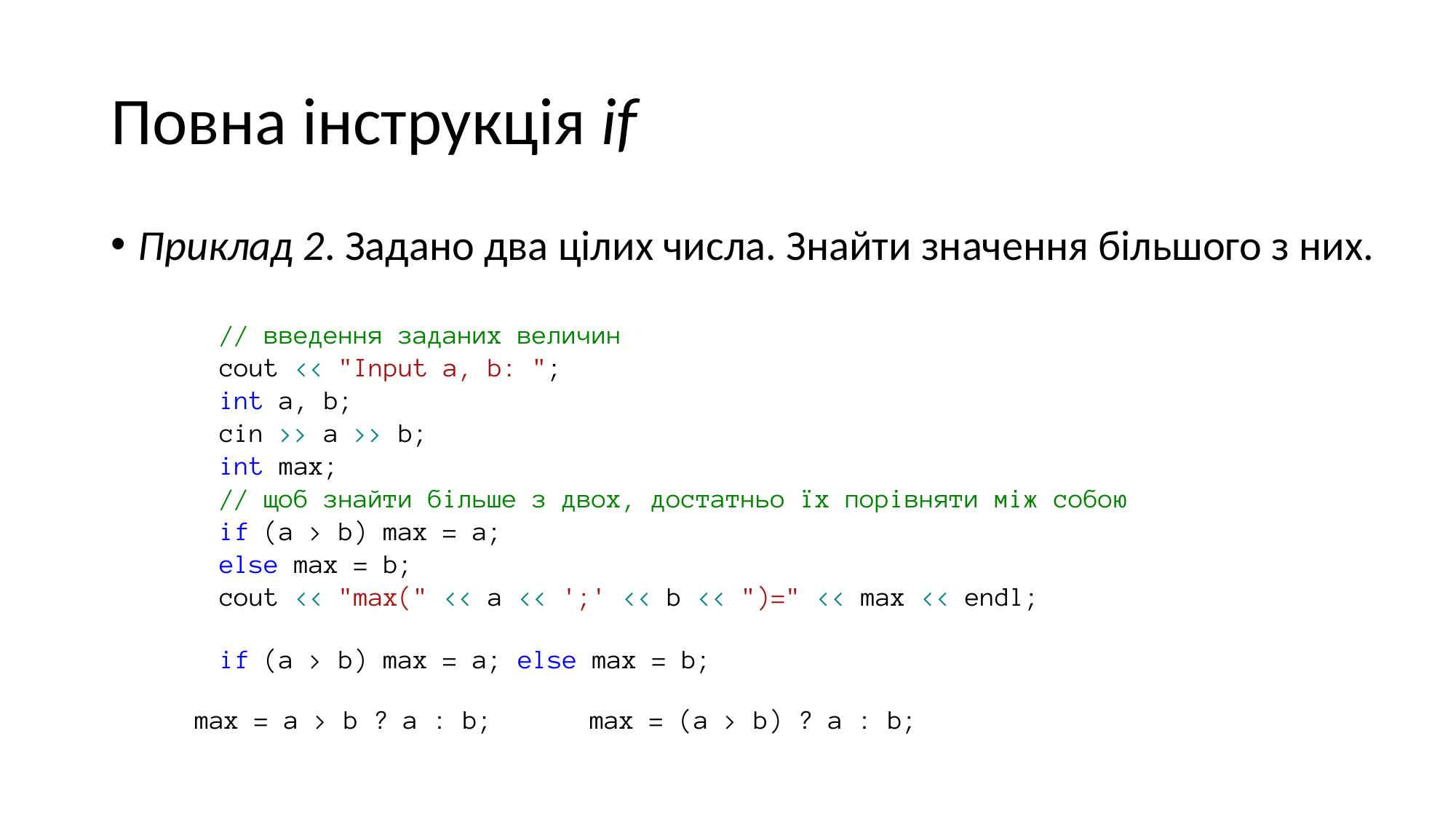

# Повна інструкція if
Приклад 2. Задано два цілих числа. Знайти значення більшого з них.
	// введення заданих величин
	cout << "Input a, b: ";
	int a, b;
	cin >> a >> b;
	int max;
	// щоб знайти більше з двох, достатньо їх порівняти між собою
	if (a > b) max = a;
	else max = b;
	cout << "max(" << a << ';' << b << ")=" << max << endl;
	if (a > b) max = a; else max = b;
	max = a > b ? a : b;
	max = (a > b) ? a : b;